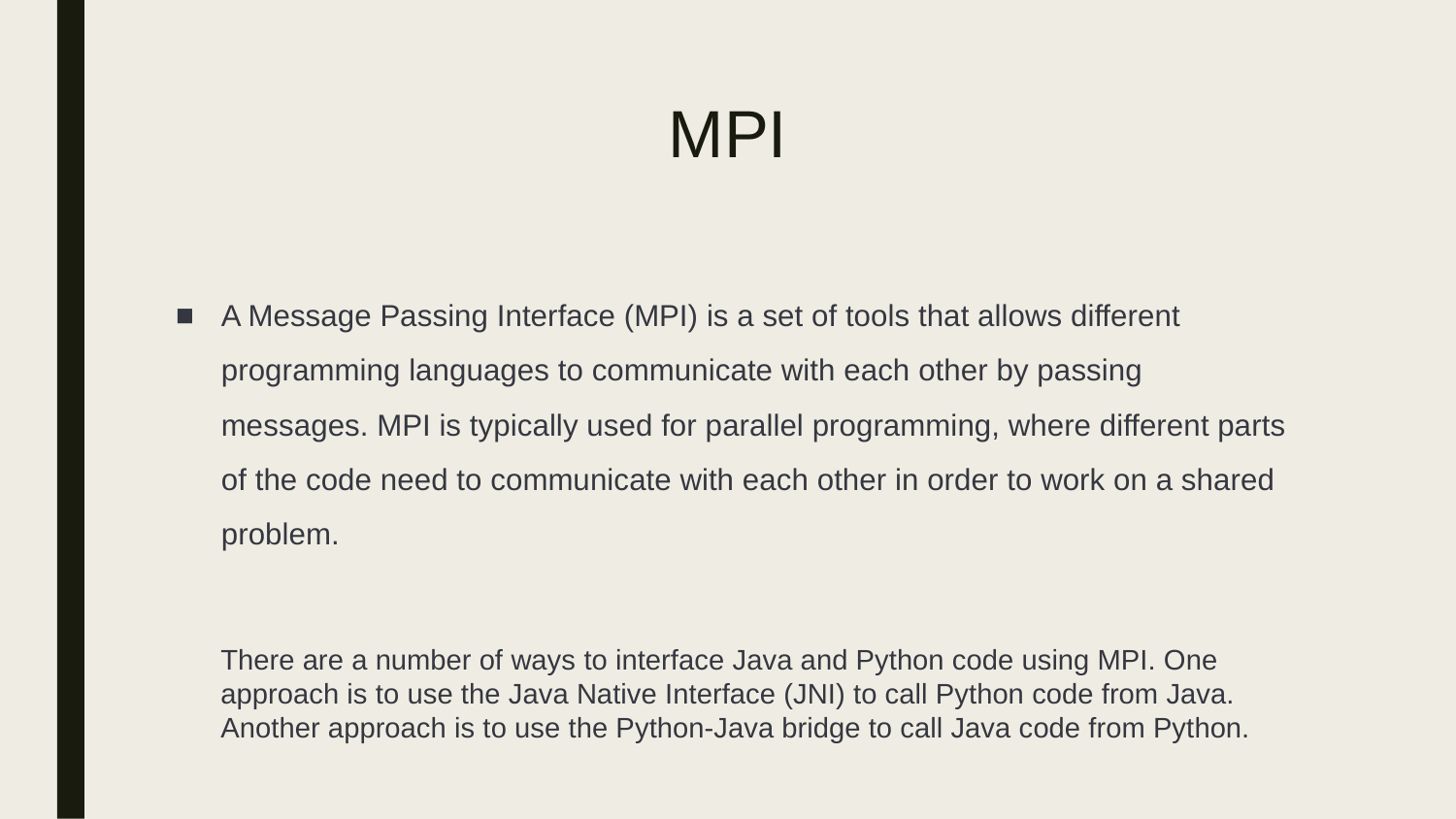

# MPI
A Message Passing Interface (MPI) is a set of tools that allows different programming languages to communicate with each other by passing messages. MPI is typically used for parallel programming, where different parts of the code need to communicate with each other in order to work on a shared problem.
There are a number of ways to interface Java and Python code using MPI. One approach is to use the Java Native Interface (JNI) to call Python code from Java. Another approach is to use the Python-Java bridge to call Java code from Python.